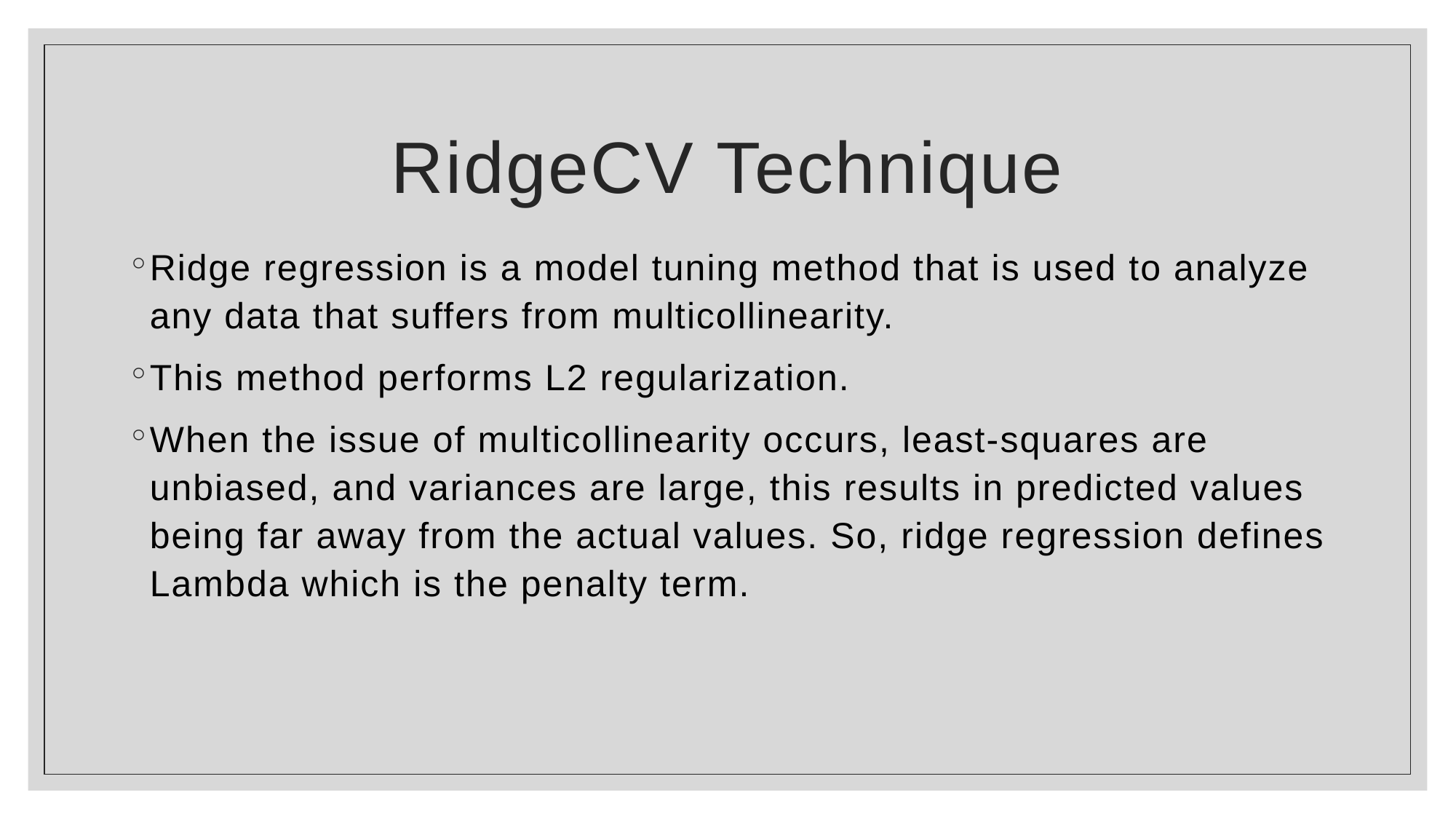

# RidgeCV Technique
Ridge regression is a model tuning method that is used to analyze any data that suffers from multicollinearity.
This method performs L2 regularization.
When the issue of multicollinearity occurs, least-squares are unbiased, and variances are large, this results in predicted values being far away from the actual values. So, ridge regression defines Lambda which is the penalty term.